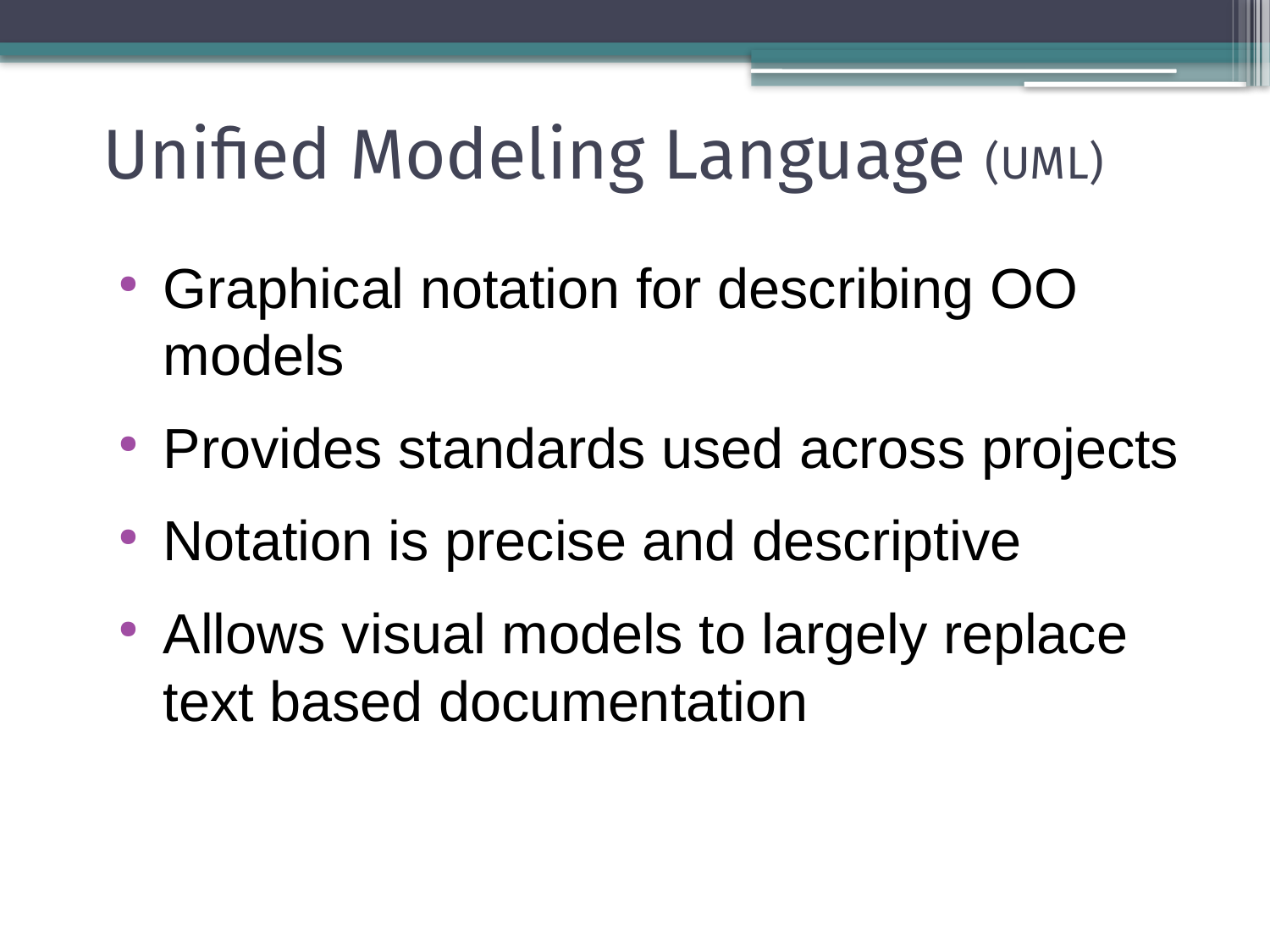

Unified Modeling Language (UML)
Graphical notation for describing OO models
Provides standards used across projects
Notation is precise and descriptive
Allows visual models to largely replace text based documentation